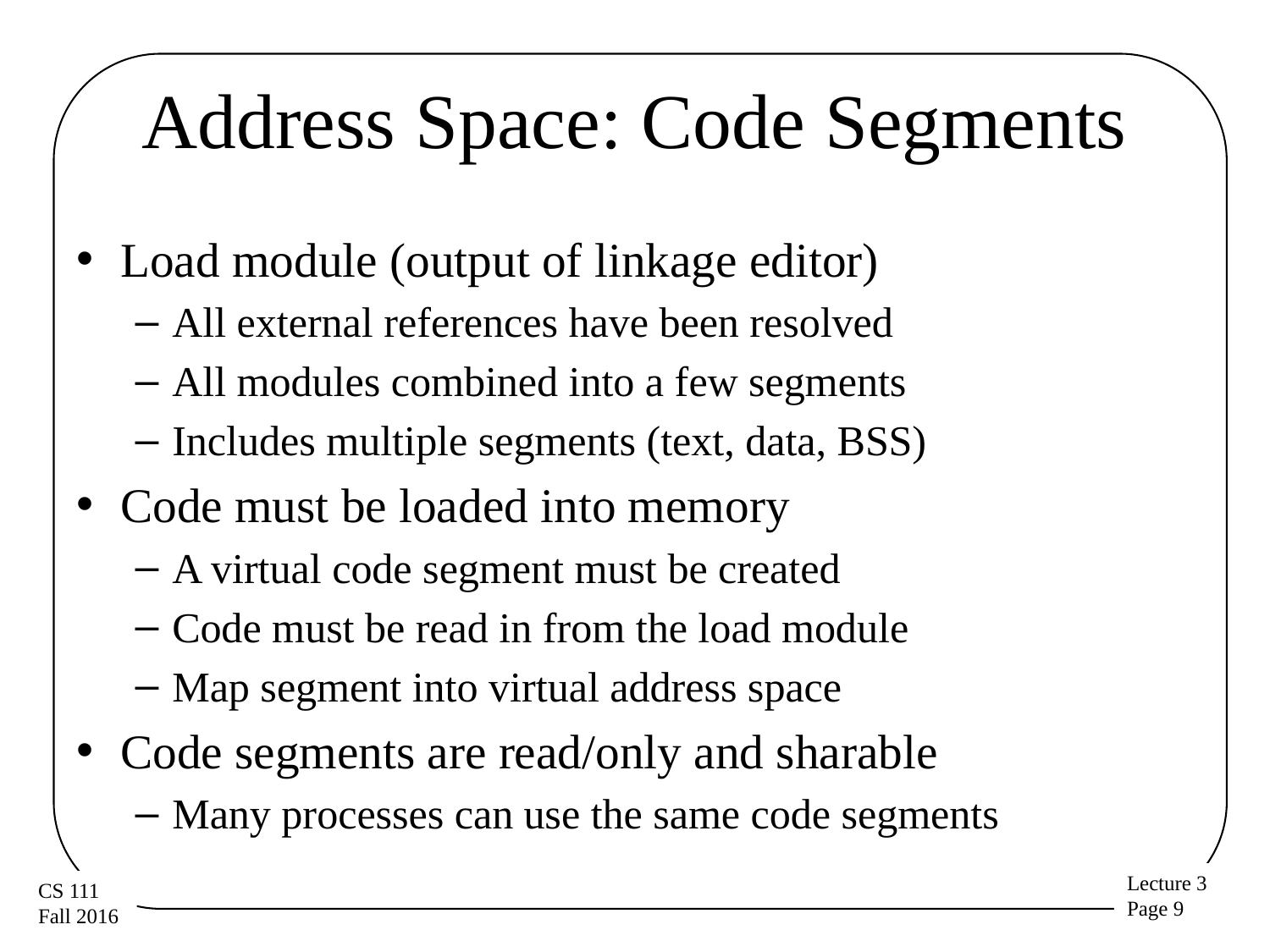

# Address Space: Code Segments
Load module (output of linkage editor)
All external references have been resolved
All modules combined into a few segments
Includes multiple segments (text, data, BSS)
Code must be loaded into memory
A virtual code segment must be created
Code must be read in from the load module
Map segment into virtual address space
Code segments are read/only and sharable
Many processes can use the same code segments